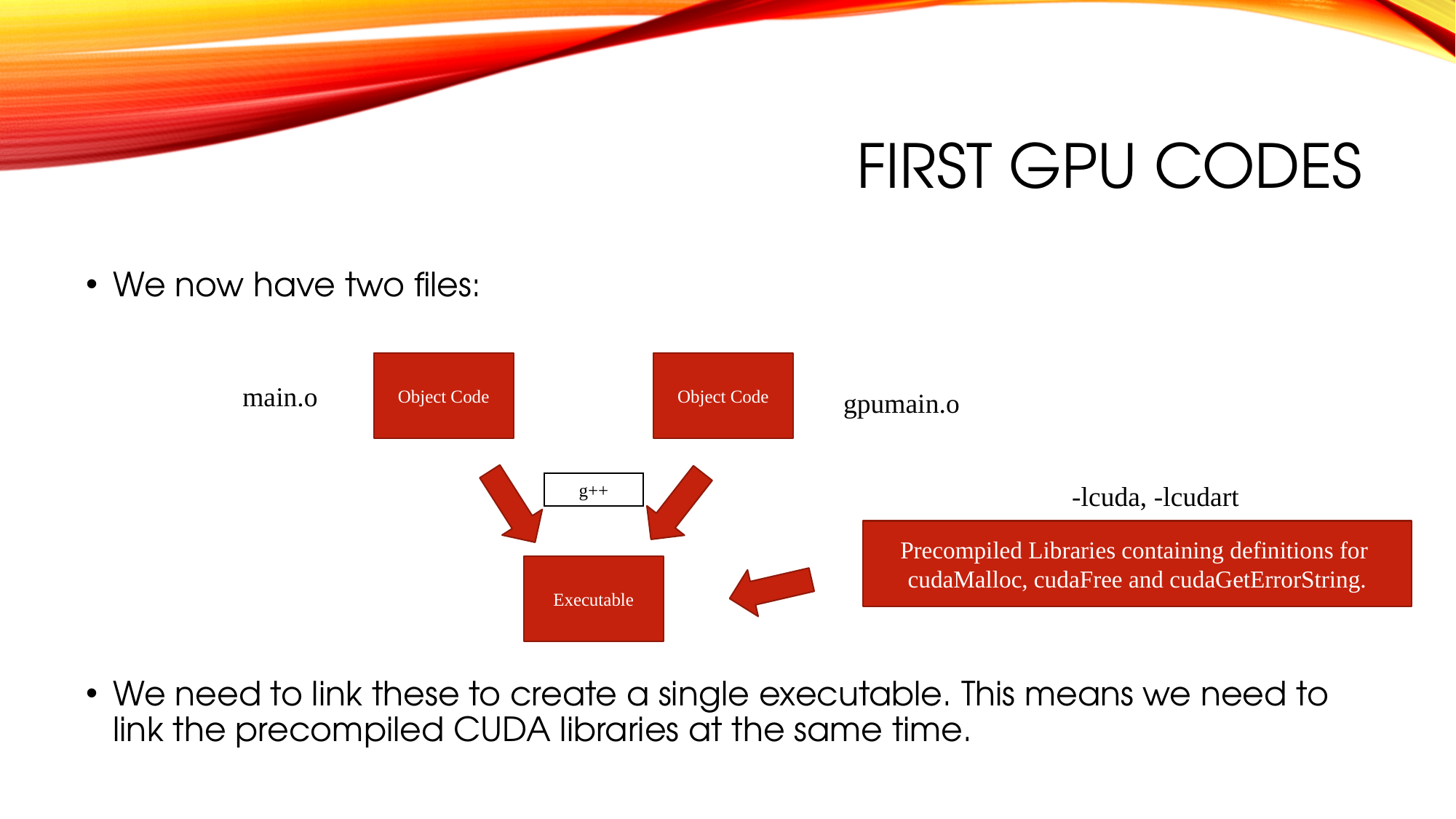

# FIRST GPU CODES
We now have two files:

We need to link these to create a single executable. This means we need to link the precompiled CUDA libraries at the same time.

Object Code
Object Code
main.o
gpumain.o
g++
-lcuda, -lcudart

Precompiled Libraries containing definitions for
cudaMalloc, cudaFree and cudaGetErrorString.
Executable